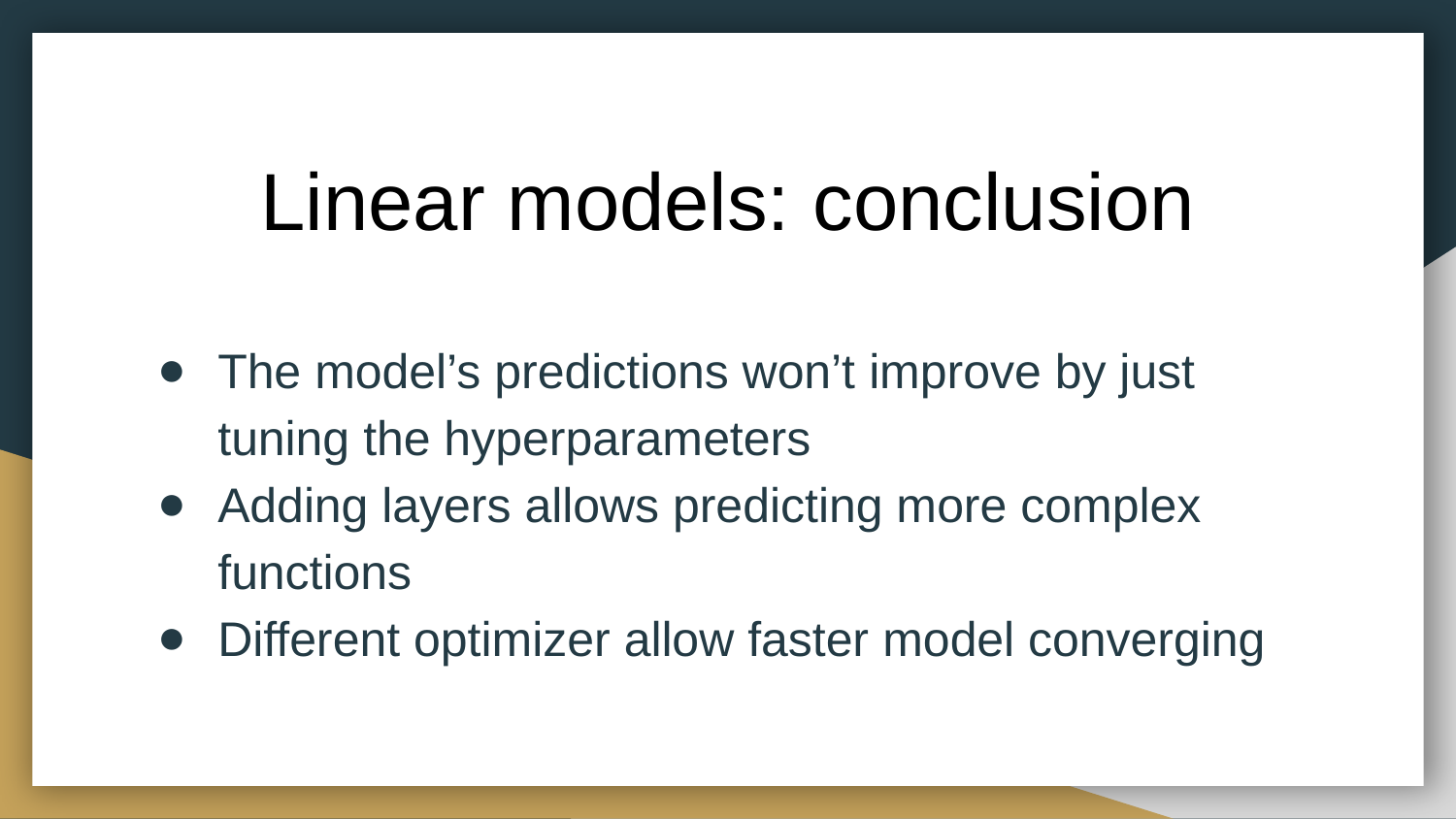

# Linear models: conclusion
The model’s predictions won’t improve by just tuning the hyperparameters
Adding layers allows predicting more complex functions
Different optimizer allow faster model converging